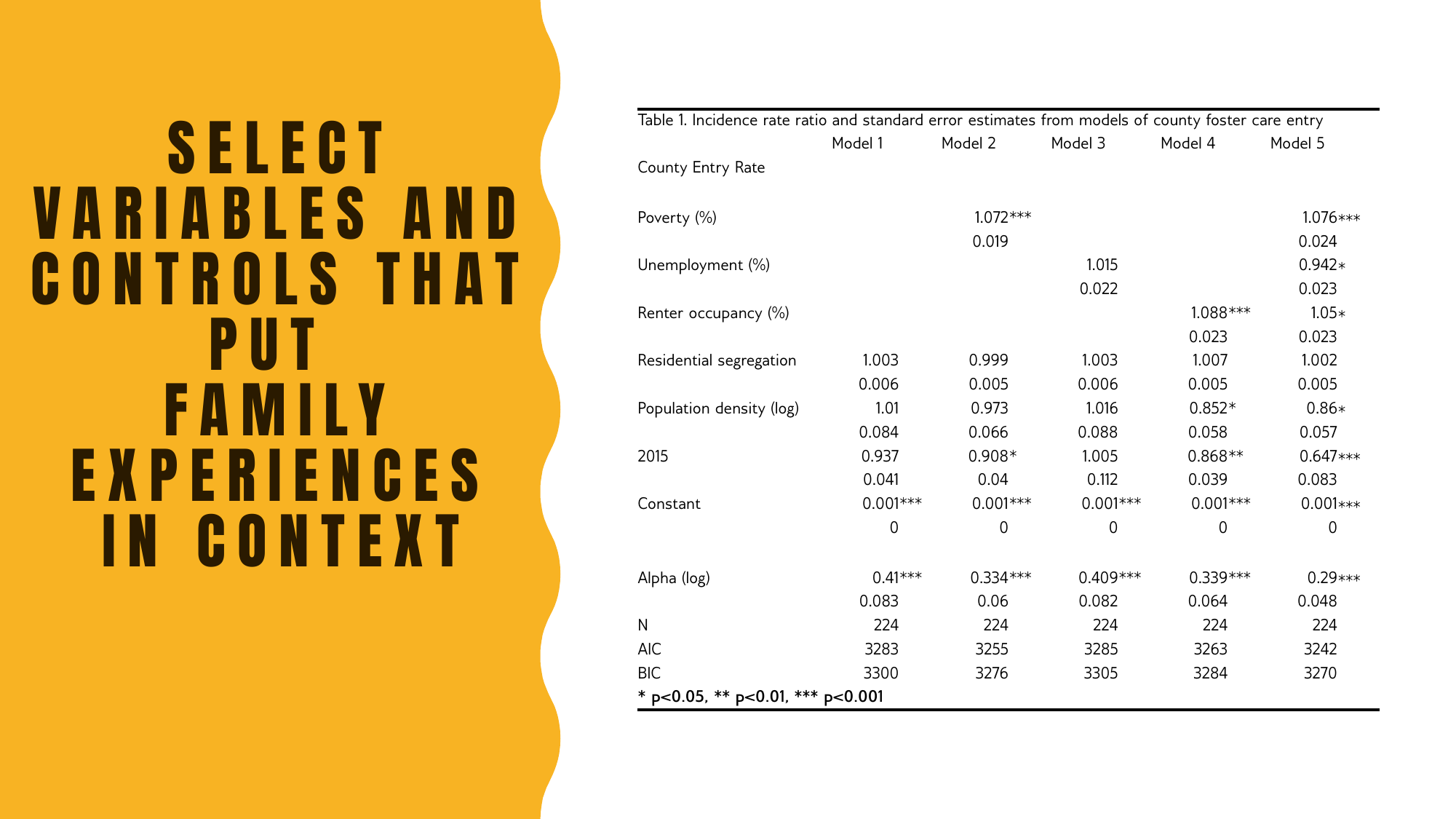

# Select variables and controls that put family experiences in context

| Table 1. Incidence rate ratio and standard error estimates from models of county foster care entry |  |  |  |  |  |  |  |  |  |  |
| --- | --- | --- | --- | --- | --- | --- | --- | --- | --- | --- |
|  | Model 1 |  | Model 2 |  | Model 3 |  | Model 4 |  | Model 5 |  |
| County Entry Rate |  |  |  |  |  |  |  |  |  |  |
|  |  |  |  |  |  |  |  |  |  |  |
| Poverty (%) |  |  | 1.072 | \*\*\* |  |  |  |  | 1.076 | \*\*\* |
|  |  |  | 0.019 |  |  |  |  |  | 0.024 |  |
| Unemployment (%) |  |  |  |  | 1.015 |  |  |  | 0.942 | \* |
|  |  |  |  |  | 0.022 |  |  |  | 0.023 |  |
| Renter occupancy (%) |  |  |  |  |  |  | 1.088 | \*\*\* | 1.05 | \* |
|  |  |  |  |  |  |  | 0.023 |  | 0.023 |  |
| Residential segregation | 1.003 |  | 0.999 |  | 1.003 |  | 1.007 |  | 1.002 |  |
|  | 0.006 |  | 0.005 |  | 0.006 |  | 0.005 |  | 0.005 |  |
| Population density (log) | 1.01 |  | 0.973 |  | 1.016 |  | 0.852 | \* | 0.86 | \* |
|  | 0.084 |  | 0.066 |  | 0.088 |  | 0.058 |  | 0.057 |  |
| 2015 | 0.937 |  | 0.908 | \* | 1.005 |  | 0.868 | \*\* | 0.647 | \*\*\* |
|  | 0.041 |  | 0.04 |  | 0.112 |  | 0.039 |  | 0.083 |  |
| Constant | 0.001 | \*\*\* | 0.001 | \*\*\* | 0.001 | \*\*\* | 0.001 | \*\*\* | 0.001 | \*\*\* |
|  | 0 |  | 0 |  | 0 |  | 0 |  | 0 |  |
|  |  |  |  |  |  |  |  |  |  |  |
| Alpha (log) | 0.41 | \*\*\* | 0.334 | \*\*\* | 0.409 | \*\*\* | 0.339 | \*\*\* | 0.29 | \*\*\* |
|  | 0.083 |  | 0.06 |  | 0.082 |  | 0.064 |  | 0.048 |  |
| N | 224 |  | 224 |  | 224 |  | 224 |  | 224 |  |
| AIC | 3283 |  | 3255 |  | 3285 |  | 3263 |  | 3242 |  |
| BIC | 3300 |  | 3276 |  | 3305 |  | 3284 |  | 3270 |  |
| \* p<0.05, \*\* p<0.01, \*\*\* p<0.001 |  |  |  |  |  |  |  |  |  |  |